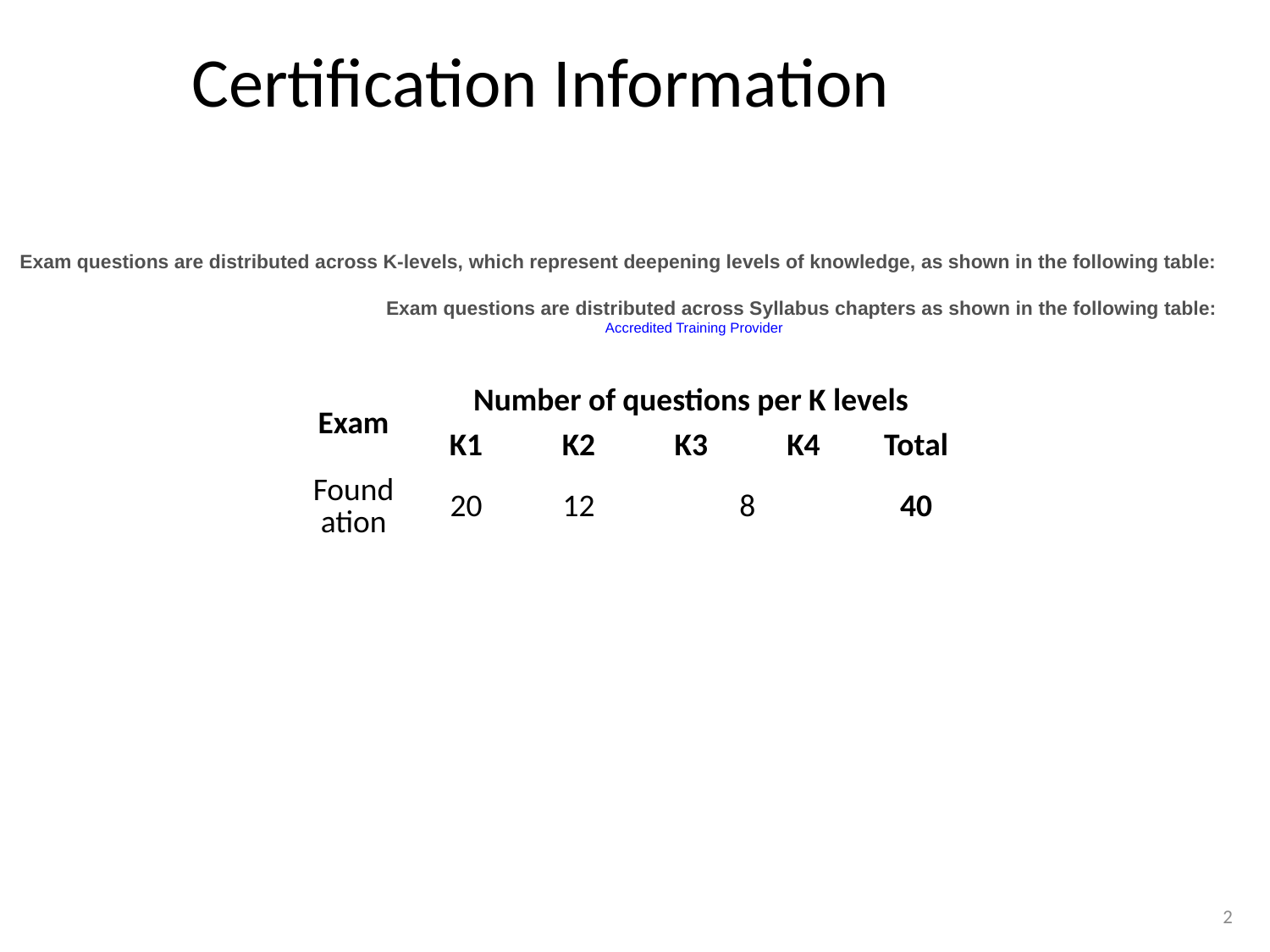

# Certification Information
Exam questions are distributed across K-levels, which represent deepening levels of knowledge, as shown in the following table:

Exam questions are distributed across Syllabus chapters as shown in the following table:
Exams may be taken as part of a course delivered by an Accredited Training Provider or taken independently at an examination center or in a public exam.
| Exam | Number of questions per K levels |  |  |  |  |
| --- | --- | --- | --- | --- | --- |
|  | K1 | K2 | K3 | K4 | Total |
| Foundation | 20 | 12 | 8 |  | 40 |
2